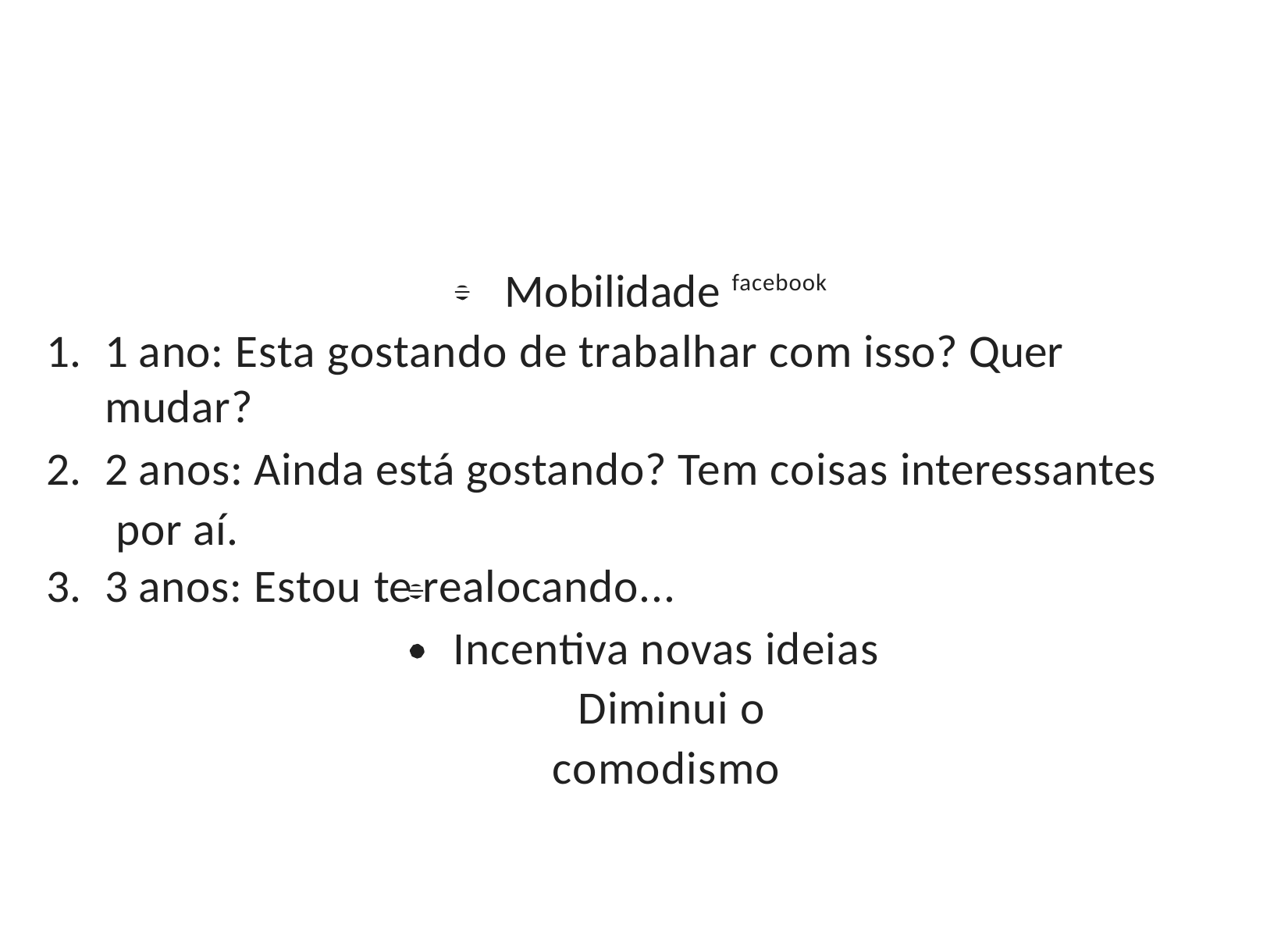

Mobilidade facebook
1 ano: Esta gostando de trabalhar com isso? Quer mudar?
2 anos: Ainda está gostando? Tem coisas interessantes  por aí.
3 anos: Estou te realocando...
Incentiva novas ideias  Diminui o comodismo